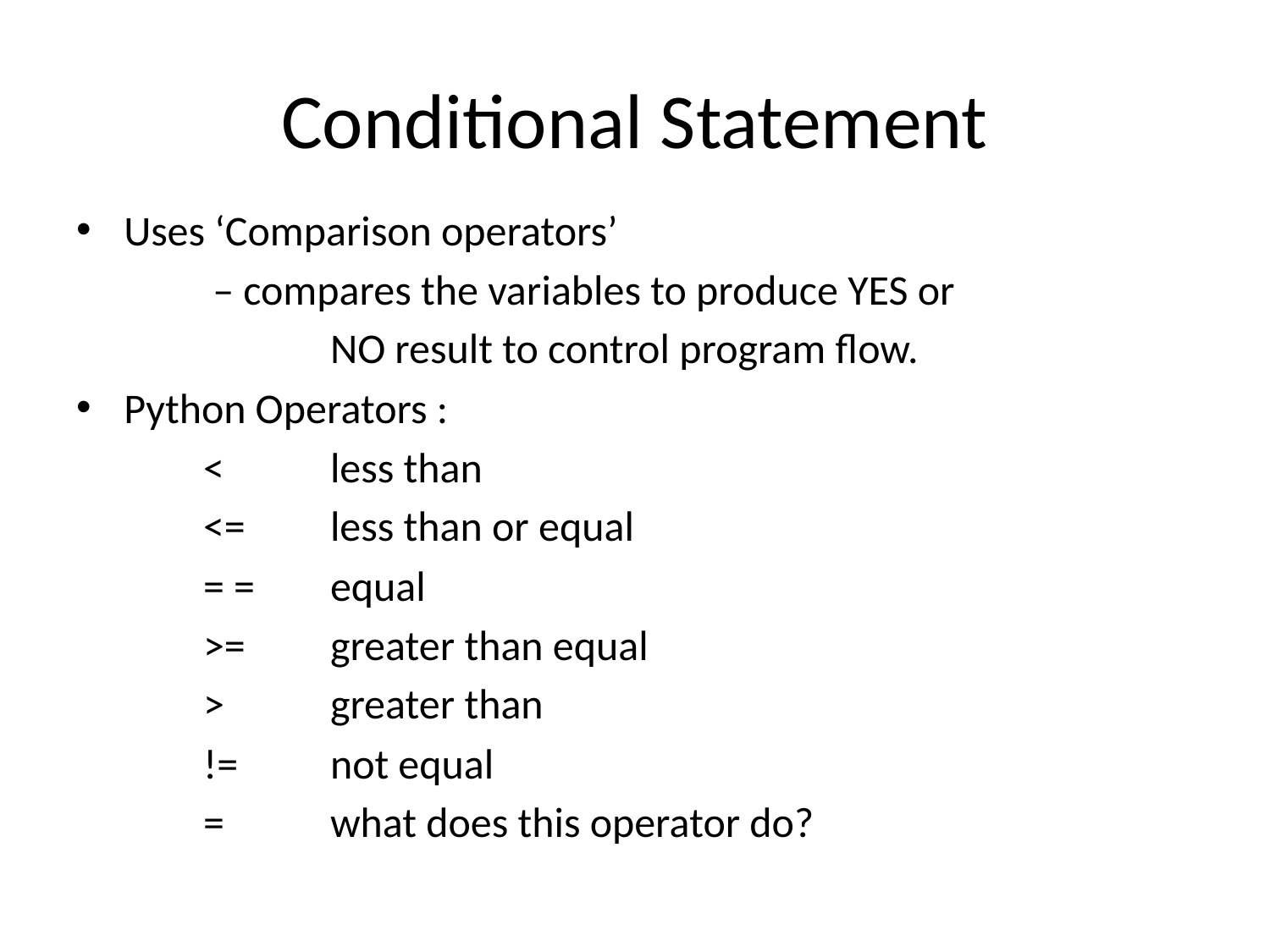

# Conditional Statement
Uses ‘Comparison operators’
	 – compares the variables to produce YES or
		NO result to control program flow.
Python Operators :
	<	less than
	<= 	less than or equal
	= = 	equal
	>=	greater than equal
	> 	greater than
	!= 	not equal
	=	what does this operator do?